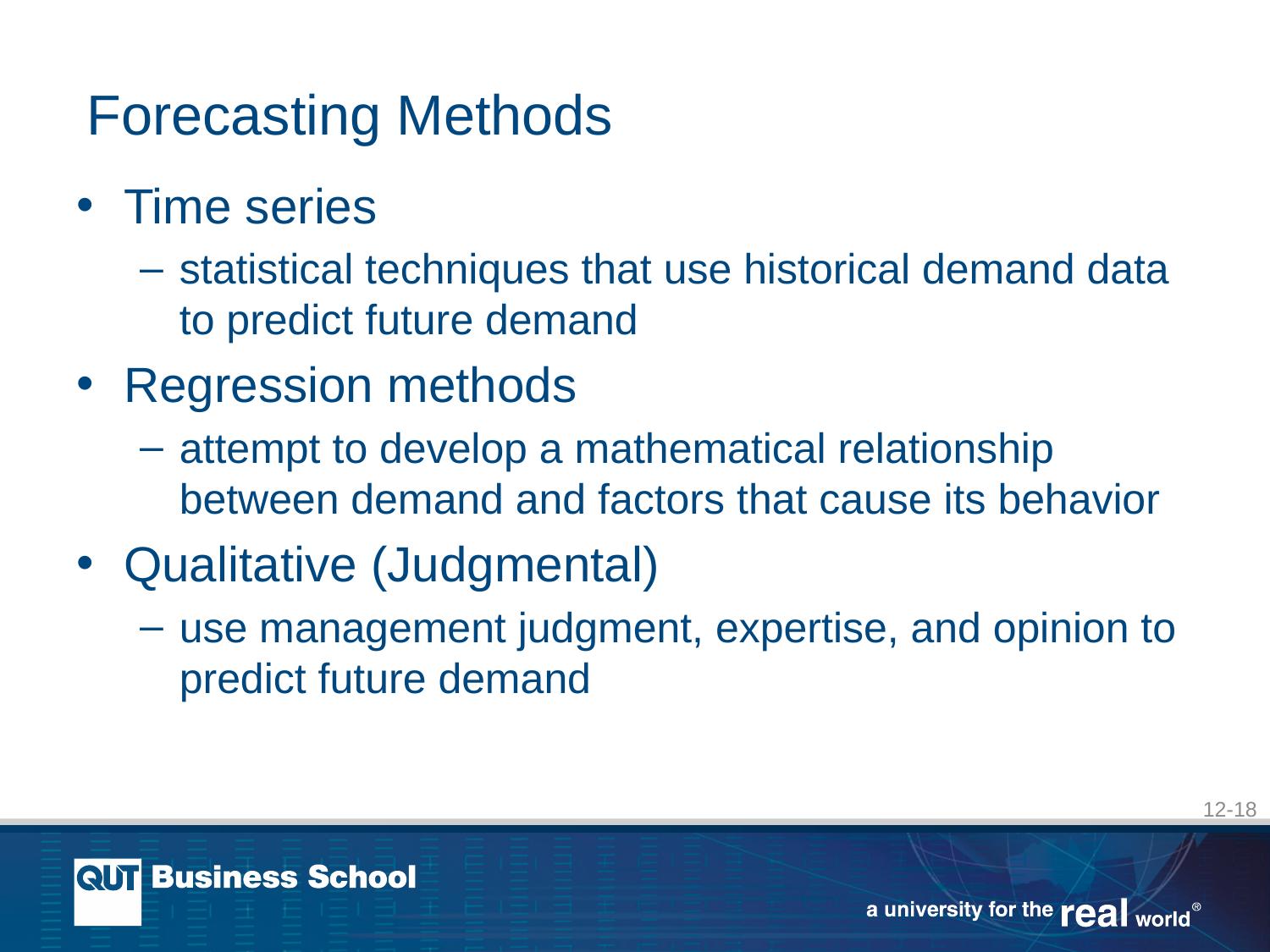

# Forecasting Methods
Time series
statistical techniques that use historical demand data to predict future demand
Regression methods
attempt to develop a mathematical relationship between demand and factors that cause its behavior
Qualitative (Judgmental)
use management judgment, expertise, and opinion to predict future demand

12-18